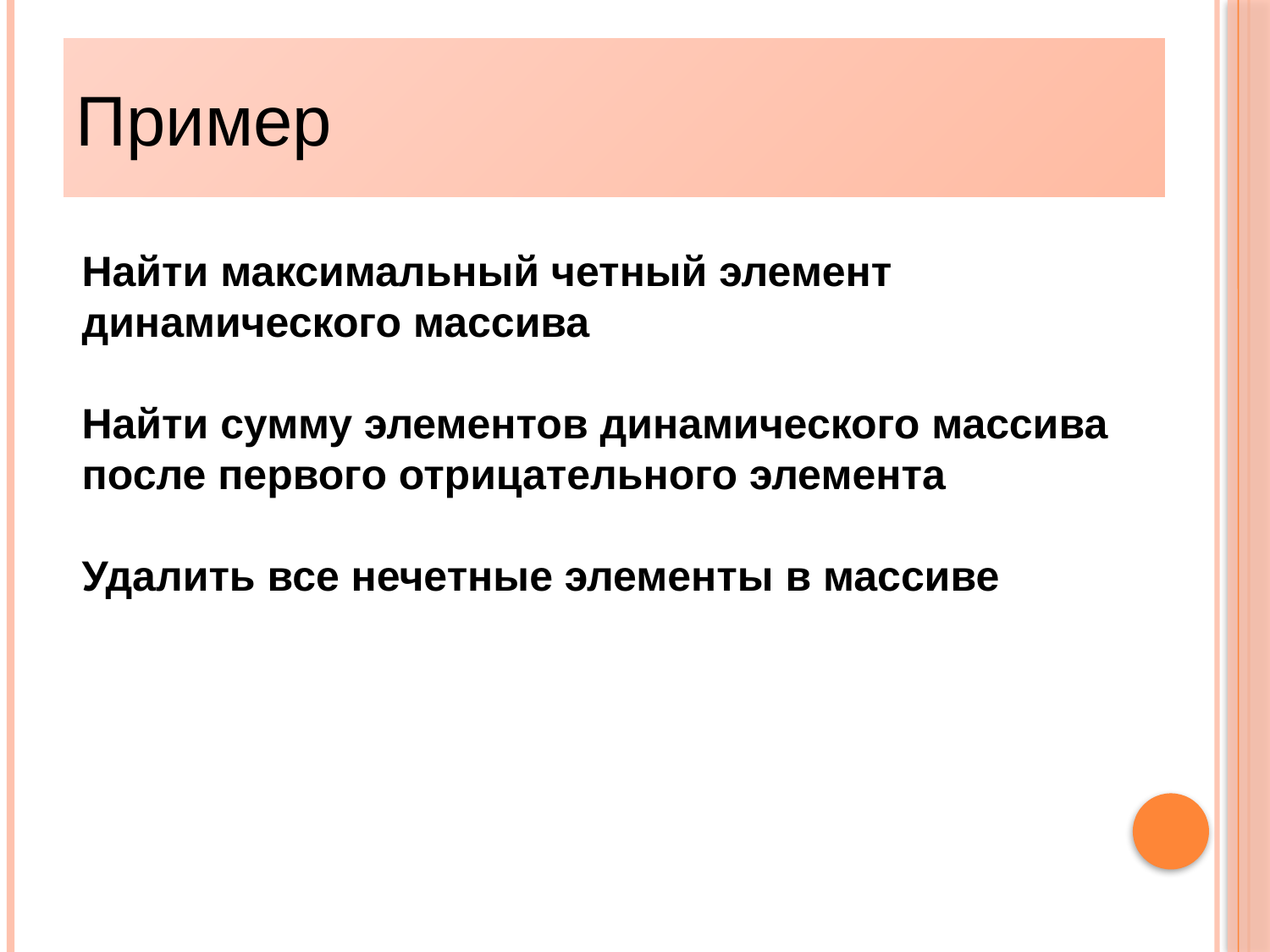

# Пример

Найти максимальный четный элемент динамического массива

Найти сумму элементов динамического массива после первого отрицательного элемента

Удалить все нечетные элементы в массиве